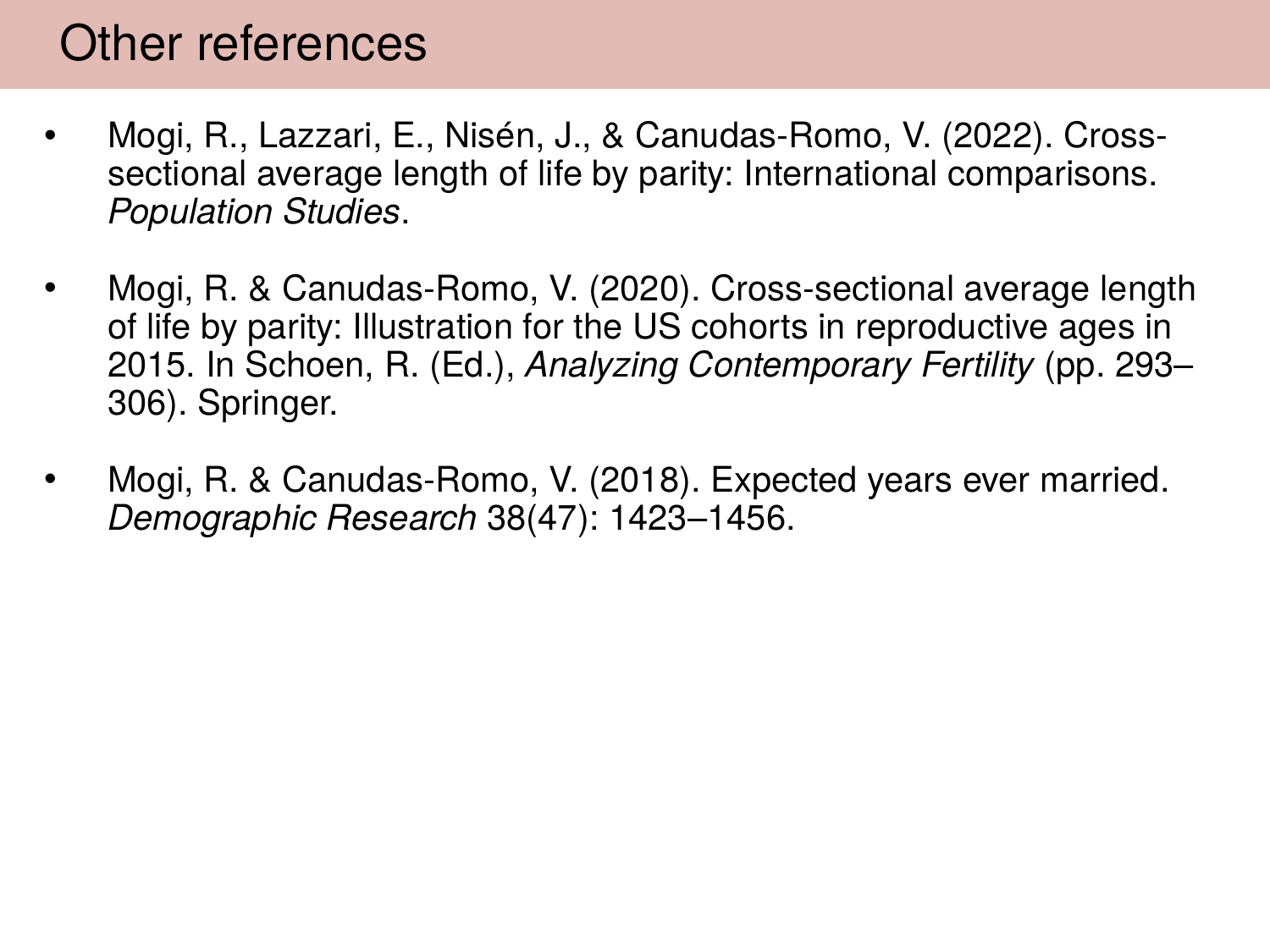

Other references
Mogi, R., Lazzari, E., Nisén, J., & Canudas-Romo, V. (2022). Cross-sectional average length of life by parity: International comparisons. Population Studies.
Mogi, R. & Canudas-Romo, V. (2020). Cross-sectional average length of life by parity: Illustration for the US cohorts in reproductive ages in 2015. In Schoen, R. (Ed.), Analyzing Contemporary Fertility (pp. 293–306). Springer.
Mogi, R. & Canudas-Romo, V. (2018). Expected years ever married. Demographic Research 38(47): 1423–1456.